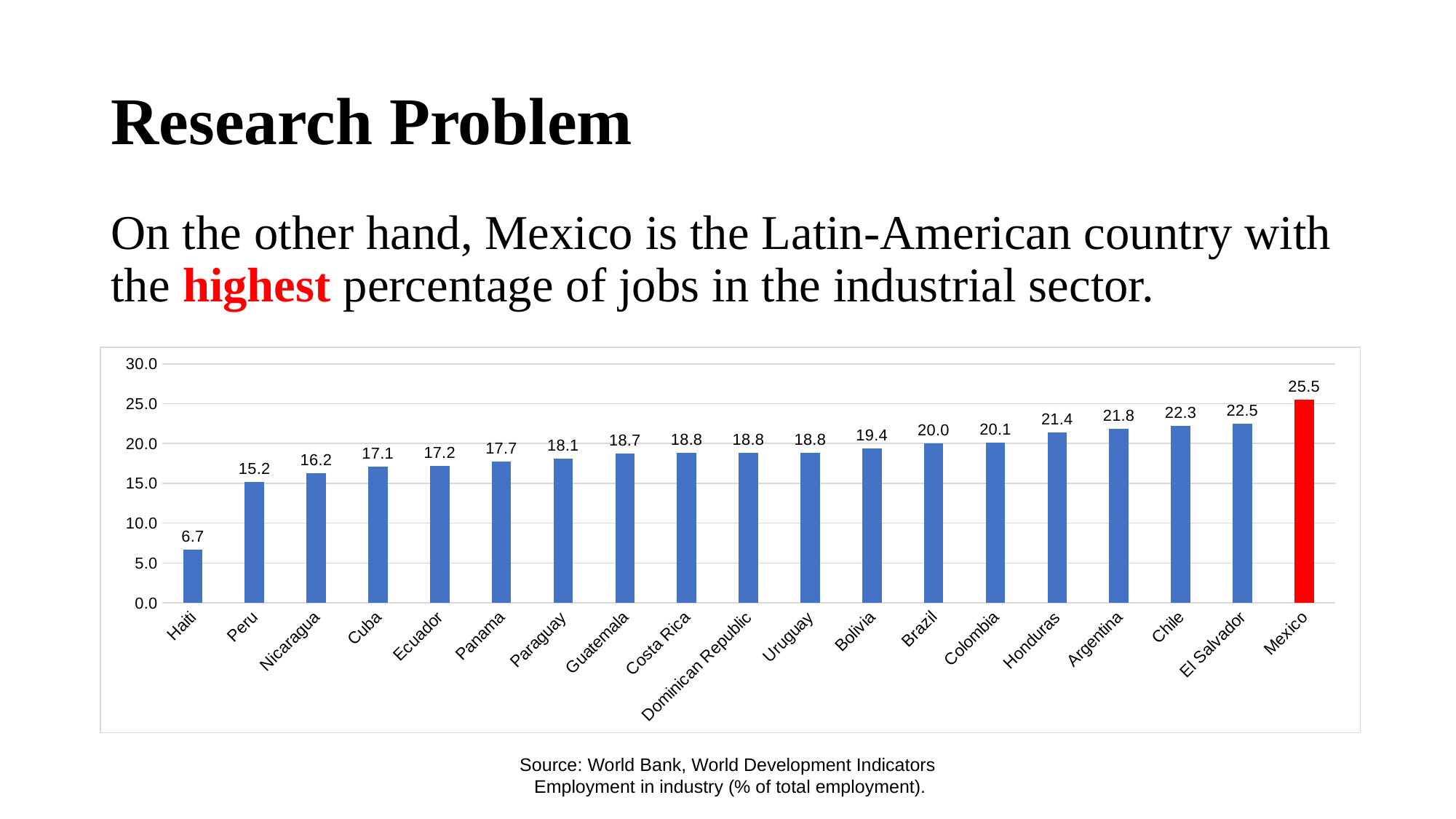

# Research Problem
On the other hand, Mexico is the Latin-American country with the highest percentage of jobs in the industrial sector.

### Chart

| Category | 2019 |
|---|---|
| Haiti | 6.65999984741211 |
| Peru | 15.1999998092651 |
| Nicaragua | 16.2399997711182 |
| Cuba | 17.1100006103516 |
| Ecuador | 17.2099990844727 |
| Panama | 17.7199993133545 |
| Paraguay | 18.1399993896484 |
| Guatemala | 18.7299995422363 |
| Costa Rica | 18.7999992370605 |
| Dominican Republic | 18.8199996948242 |
| Uruguay | 18.8299999237061 |
| Bolivia | 19.4099998474121 |
| Brazil | 19.9899997711182 |
| Colombia | 20.1200008392334 |
| Honduras | 21.3899993896484 |
| Argentina | 21.8400001525879 |
| Chile | 22.25 |
| El Salvador | 22.5100002288818 |
| Mexico | 25.5499992370605 |
Source: World Bank, World Development Indicators
Employment in industry (% of total employment).